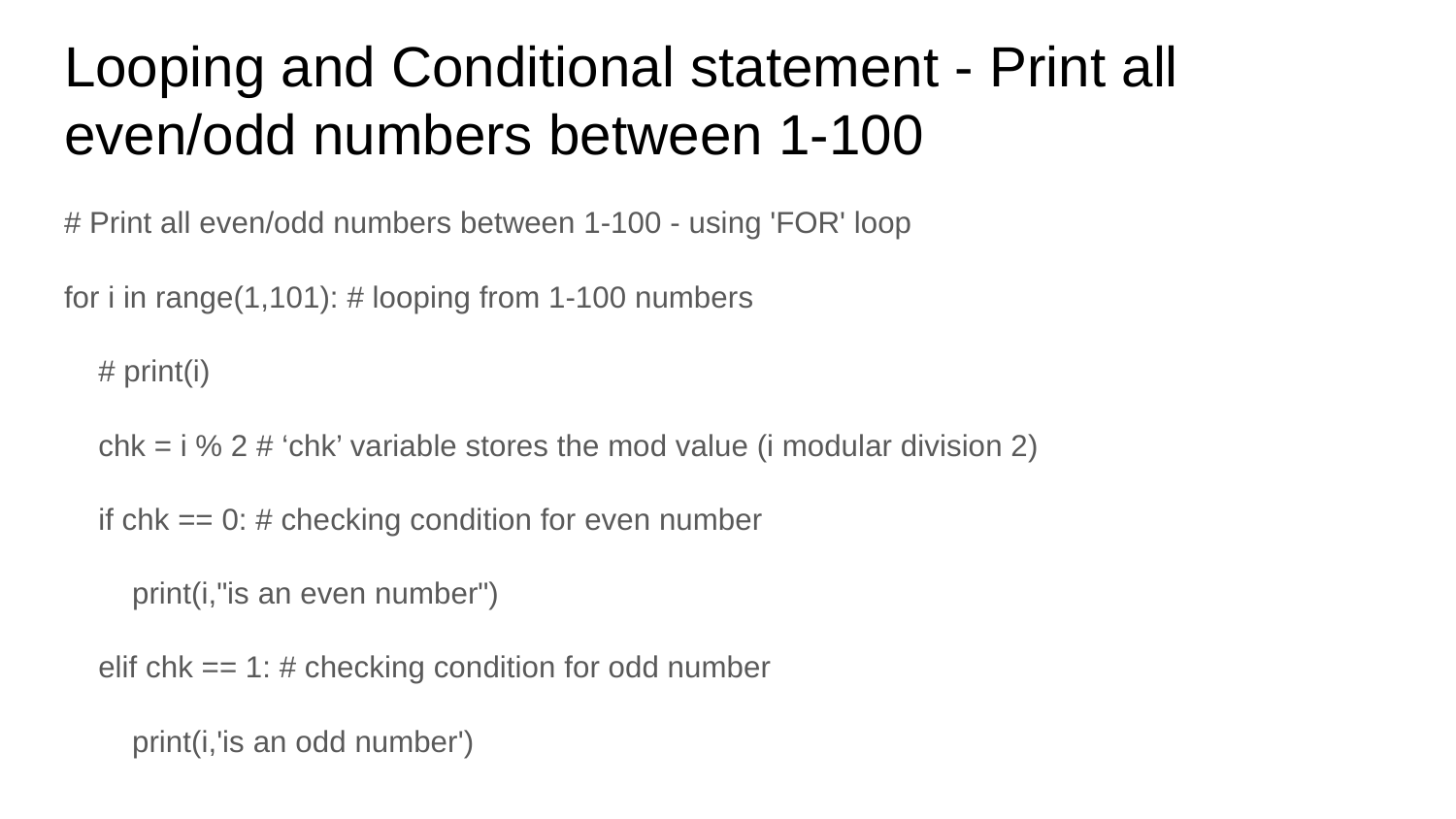

# Looping and Conditional statement - Print all even/odd numbers between 1-100
# Print all even/odd numbers between 1-100 - using 'FOR' loop
for i in range(1,101): # looping from 1-100 numbers
    # print(i)
    chk = i % 2 # ‘chk’ variable stores the mod value (i modular division 2)
    if chk == 0: # checking condition for even number
        print(i,"is an even number")
    elif chk == 1: # checking condition for odd number
        print(i,'is an odd number')